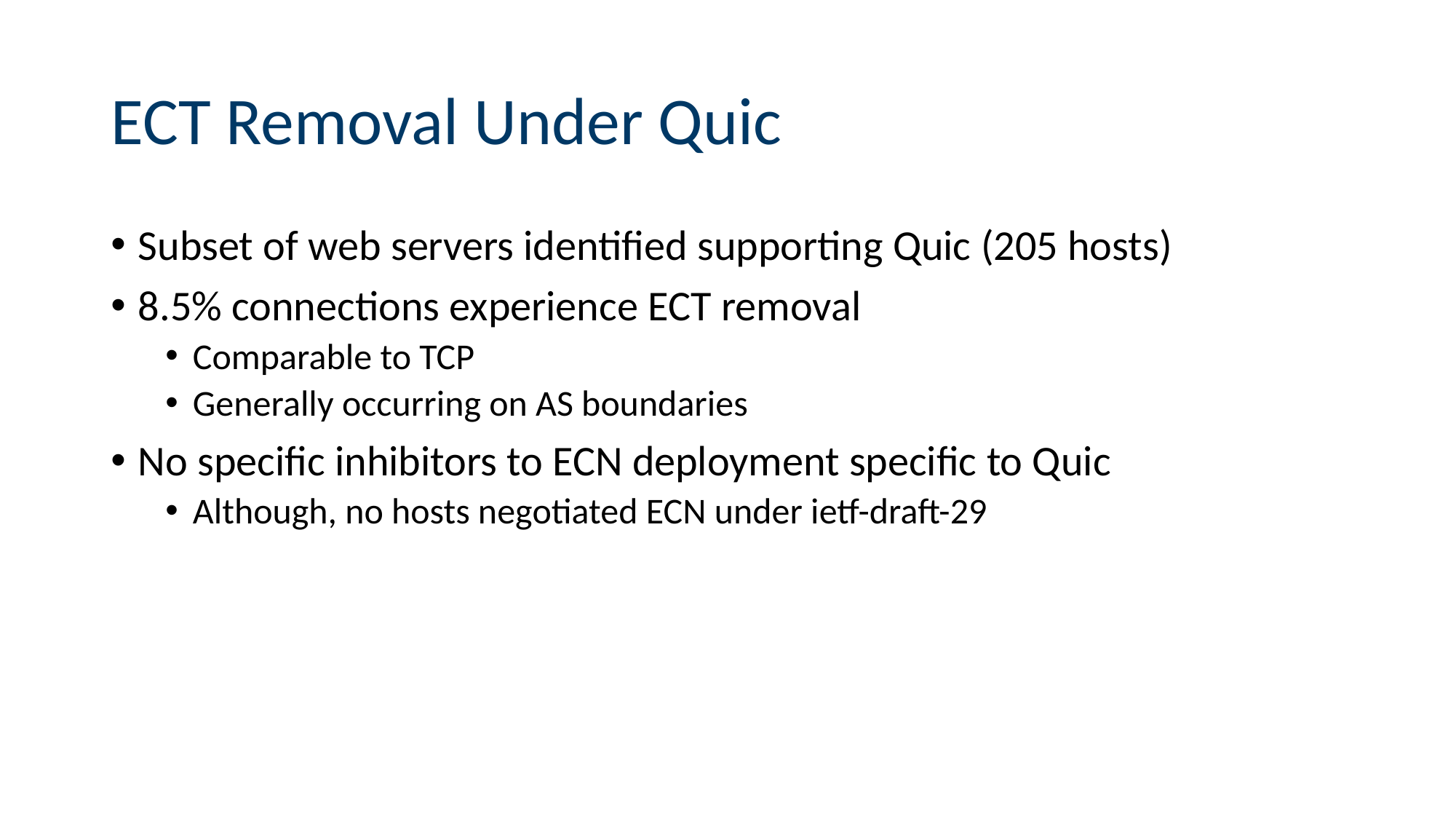

# ECT Removal Under Quic
Subset of web servers identified supporting Quic (205 hosts)
8.5% connections experience ECT removal
Comparable to TCP
Generally occurring on AS boundaries
No specific inhibitors to ECN deployment specific to Quic
Although, no hosts negotiated ECN under ietf-draft-29